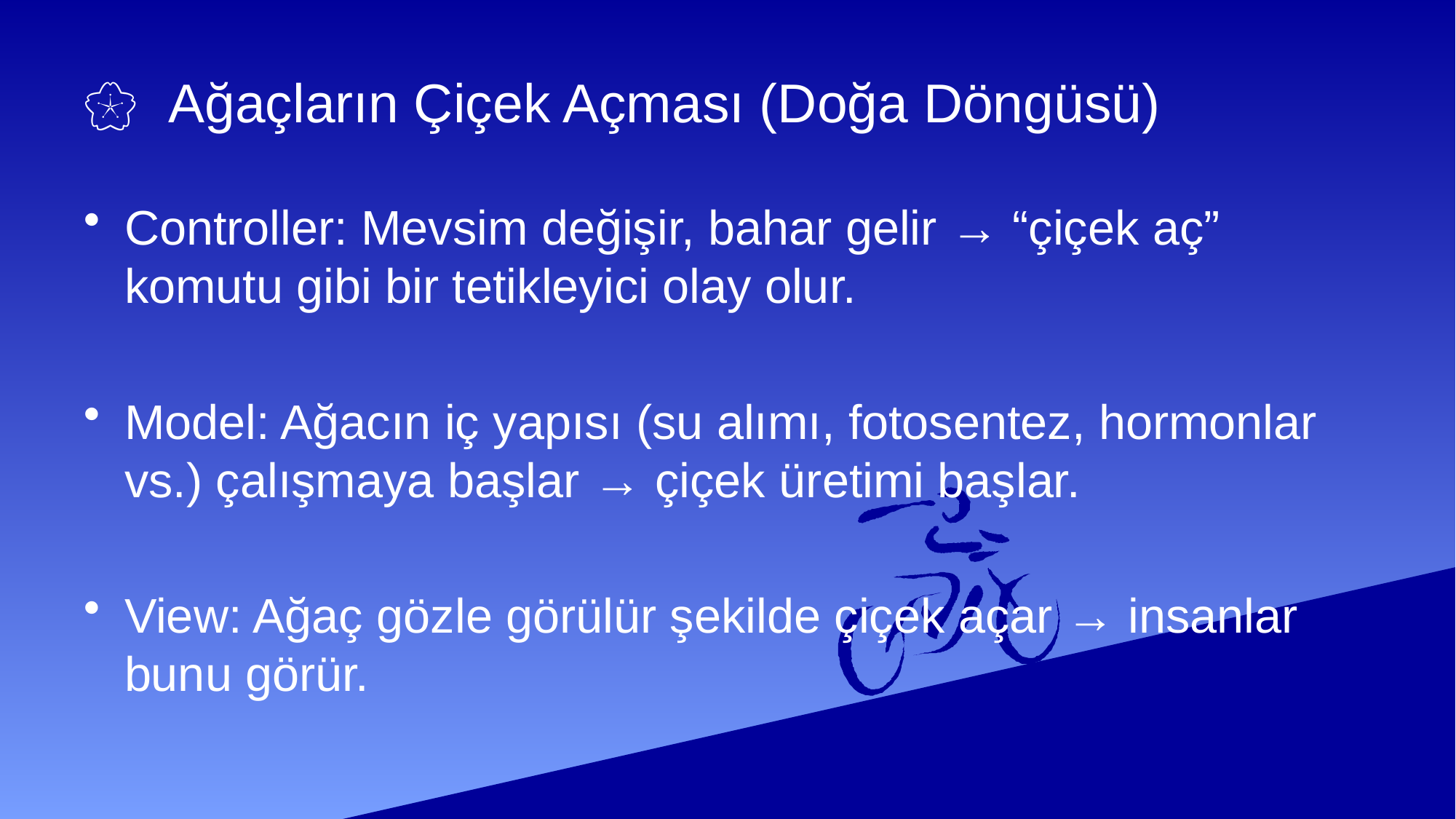

# 🌸  Ağaçların Çiçek Açması (Doğa Döngüsü)
Controller: Mevsim değişir, bahar gelir → “çiçek aç” komutu gibi bir tetikleyici olay olur.

Model: Ağacın iç yapısı (su alımı, fotosentez, hormonlar vs.) çalışmaya başlar → çiçek üretimi başlar.

View: Ağaç gözle görülür şekilde çiçek açar → insanlar bunu görür.